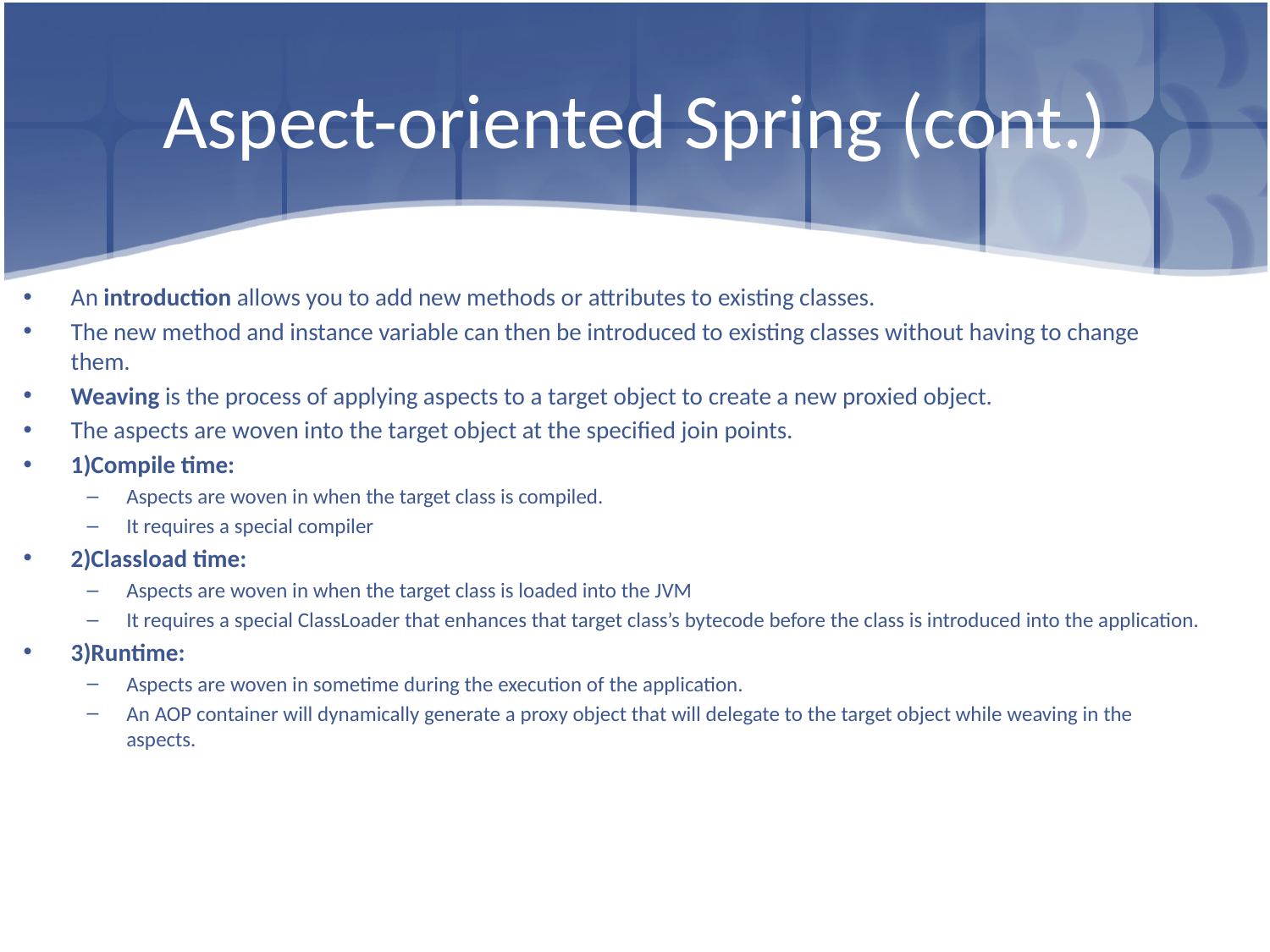

# Aspect-oriented Spring (cont.)
An introduction allows you to add new methods or attributes to existing classes.
The new method and instance variable can then be introduced to existing classes without having to change them.
Weaving is the process of applying aspects to a target object to create a new proxied object.
The aspects are woven into the target object at the specified join points.
1)Compile time:
Aspects are woven in when the target class is compiled.
It requires a special compiler
2)Classload time:
Aspects are woven in when the target class is loaded into the JVM
It requires a special ClassLoader that enhances that target class’s bytecode before the class is introduced into the application.
3)Runtime:
Aspects are woven in sometime during the execution of the application.
An AOP container will dynamically generate a proxy object that will delegate to the target object while weaving in the aspects.